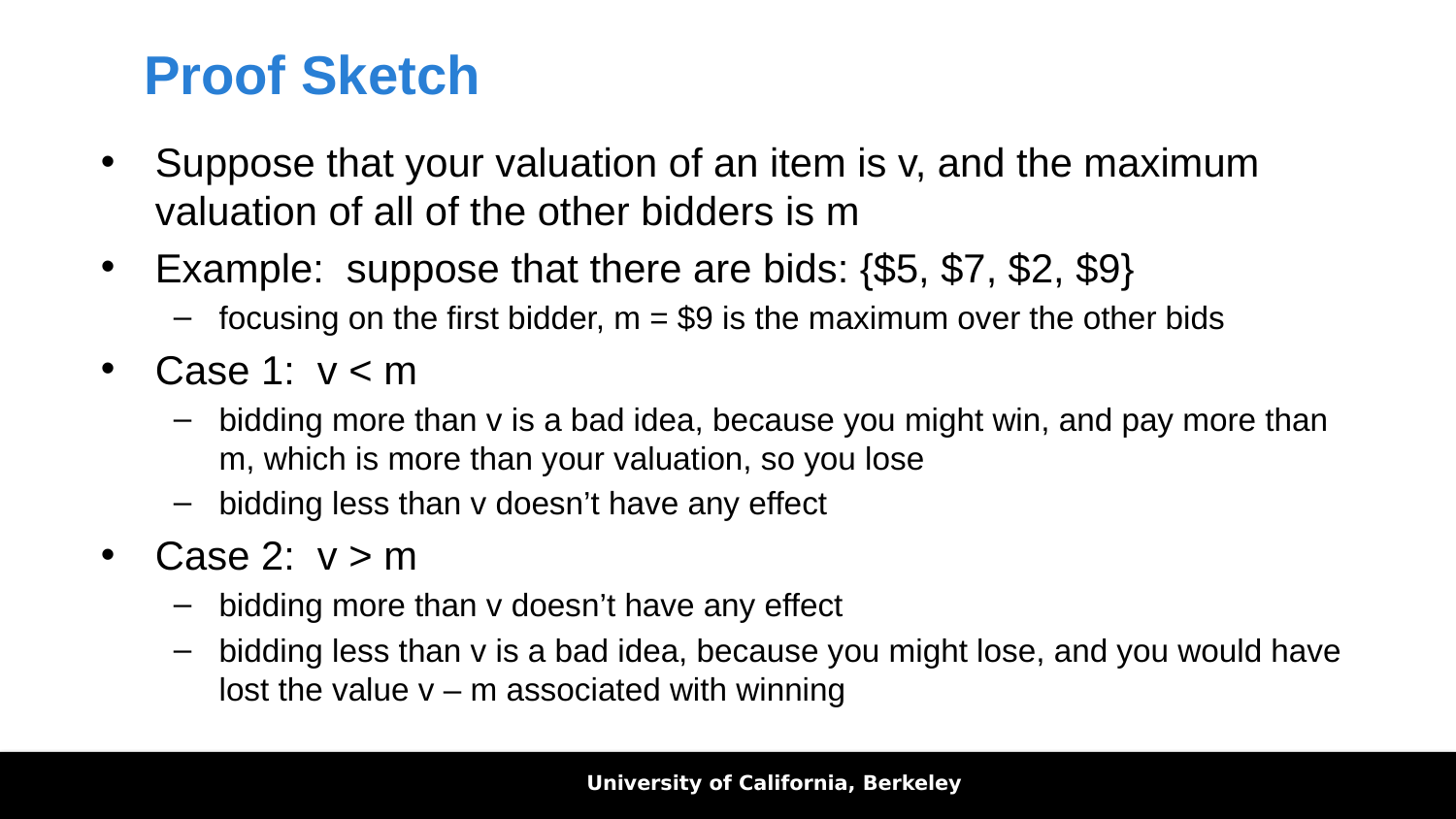

# Proof Sketch
Suppose that your valuation of an item is v, and the maximum valuation of all of the other bidders is m
Example:  suppose that there are bids: {$5, $7, $2, $9}
focusing on the first bidder, m = $9 is the maximum over the other bids
Case 1:  v < m
bidding more than v is a bad idea, because you might win, and pay more than m, which is more than your valuation, so you lose
bidding less than v doesn’t have any effect
Case 2:  v > m
bidding more than v doesn’t have any effect
bidding less than v is a bad idea, because you might lose, and you would have lost the value v – m associated with winning

University of California, Berkeley